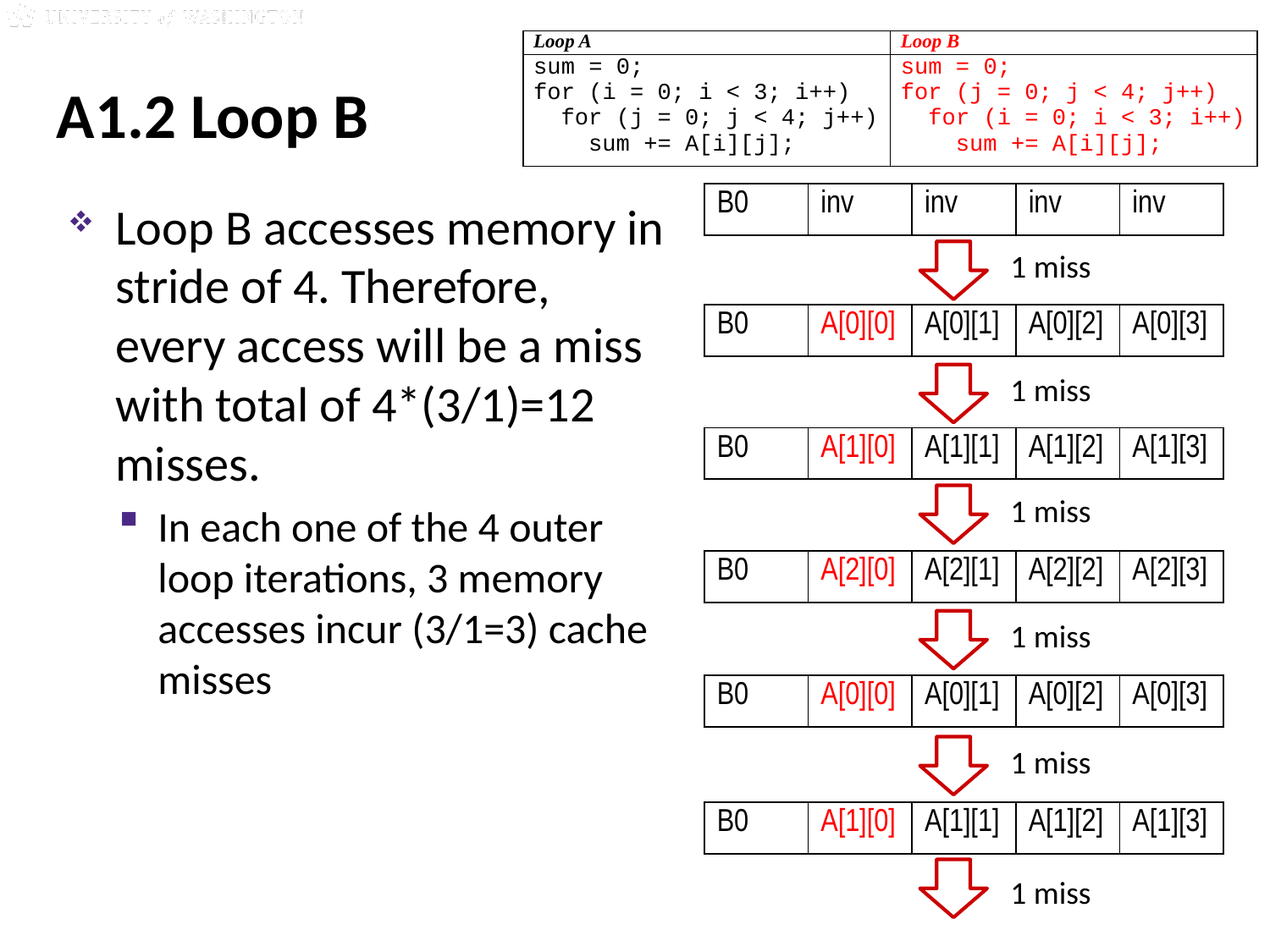

| Loop A | Loop B |
| --- | --- |
| sum = 0; for (i = 0; i < 3; i++) for (j = 0; j < 4; j++) sum += A[i][j]; | sum = 0; for (j = 0; j < 4; j++) for (i = 0; i < 3; i++) sum += A[i][j]; |
# A1.2 Loop B
| B0 | inv | inv | inv | inv |
| --- | --- | --- | --- | --- |
Loop B accesses memory in stride of 4. Therefore, every access will be a miss with total of 4*(3/1)=12 misses.
In each one of the 4 outer loop iterations, 3 memory accesses incur (3/1=3) cache misses
1 miss

| B0 | A[0][0] | A[0][1] | A[0][2] | A[0][3] |
| --- | --- | --- | --- | --- |
1 miss

| B0 | A[1][0] | A[1][1] | A[1][2] | A[1][3] |
| --- | --- | --- | --- | --- |
1 miss

| B0 | A[2][0] | A[2][1] | A[2][2] | A[2][3] |
| --- | --- | --- | --- | --- |
1 miss

| B0 | A[0][0] | A[0][1] | A[0][2] | A[0][3] |
| --- | --- | --- | --- | --- |
1 miss

| B0 | A[1][0] | A[1][1] | A[1][2] | A[1][3] |
| --- | --- | --- | --- | --- |

1 miss